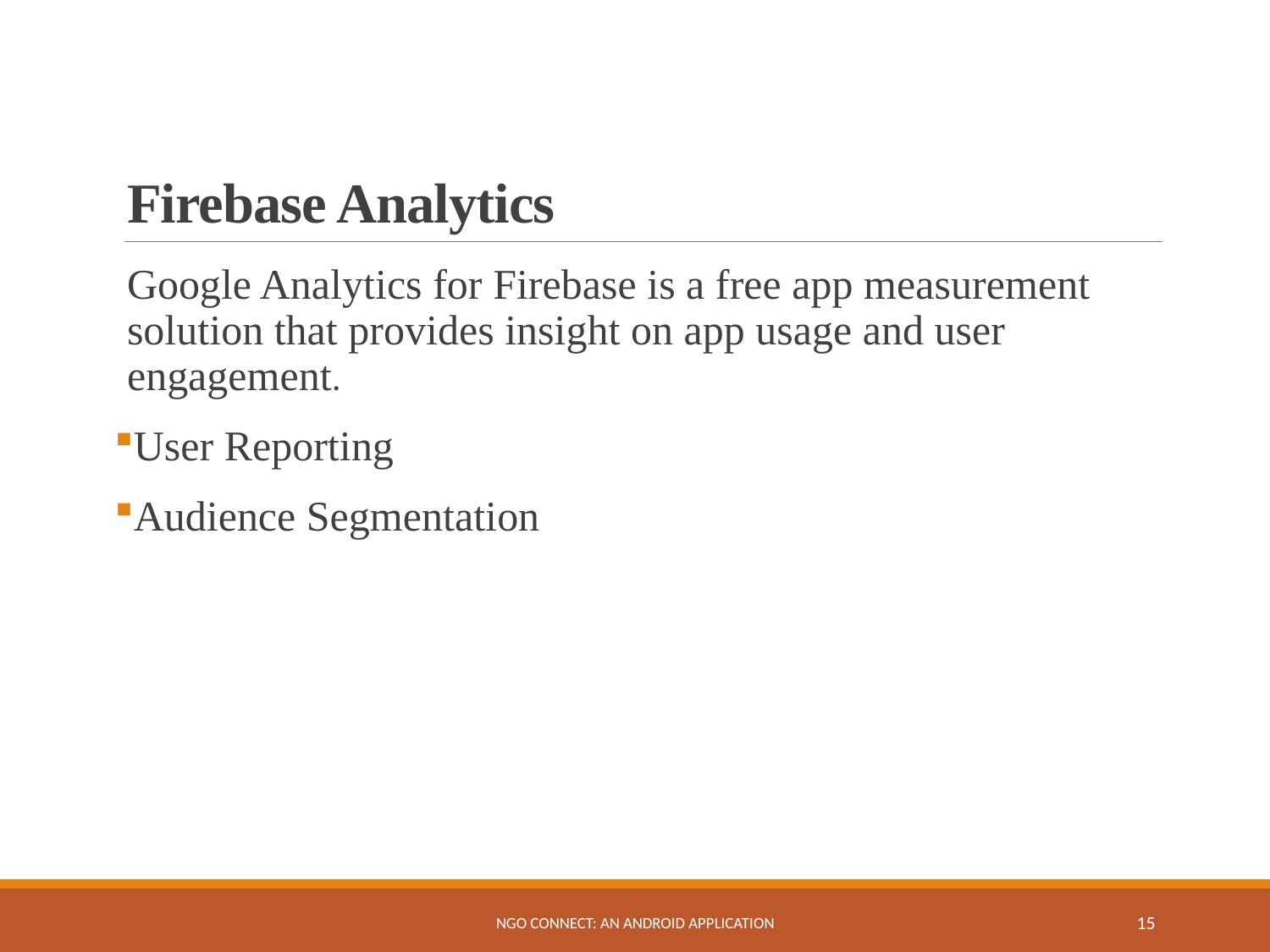

# Firebase Analytics
Google Analytics for Firebase is a free app measurement solution that provides insight on app usage and user engagement.
User Reporting
Audience Segmentation
NGO Connect: An Android Application
15